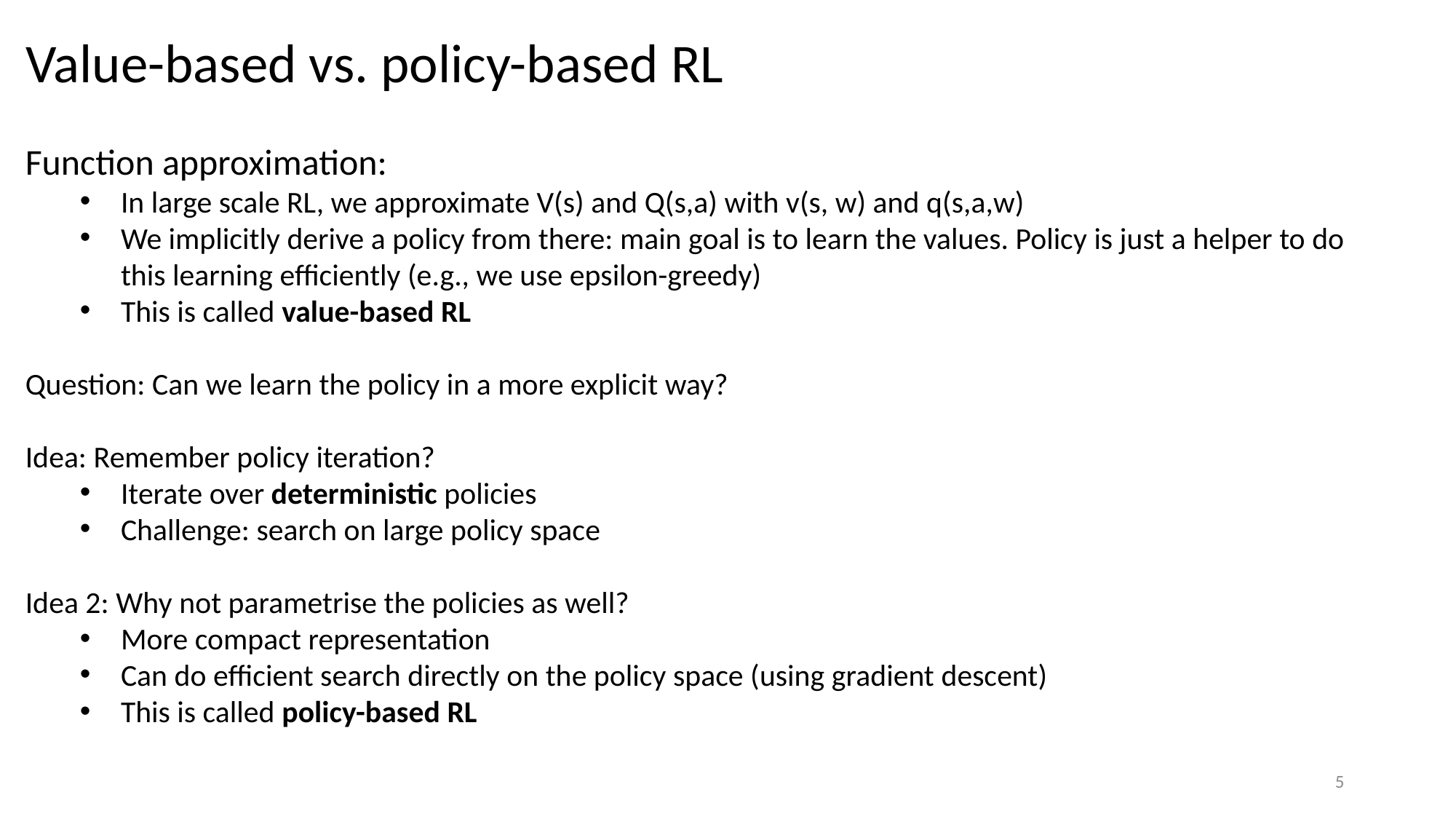

# Value-based vs. policy-based RL
Function approximation:
In large scale RL, we approximate V(s) and Q(s,a) with v(s, w) and q(s,a,w)
We implicitly derive a policy from there: main goal is to learn the values. Policy is just a helper to do this learning efficiently (e.g., we use epsilon-greedy)
This is called value-based RL

Question: Can we learn the policy in a more explicit way?

Idea: Remember policy iteration?
Iterate over deterministic policies
Challenge: search on large policy space

Idea 2: Why not parametrise the policies as well?
More compact representation
Can do efficient search directly on the policy space (using gradient descent)
This is called policy-based RL
5